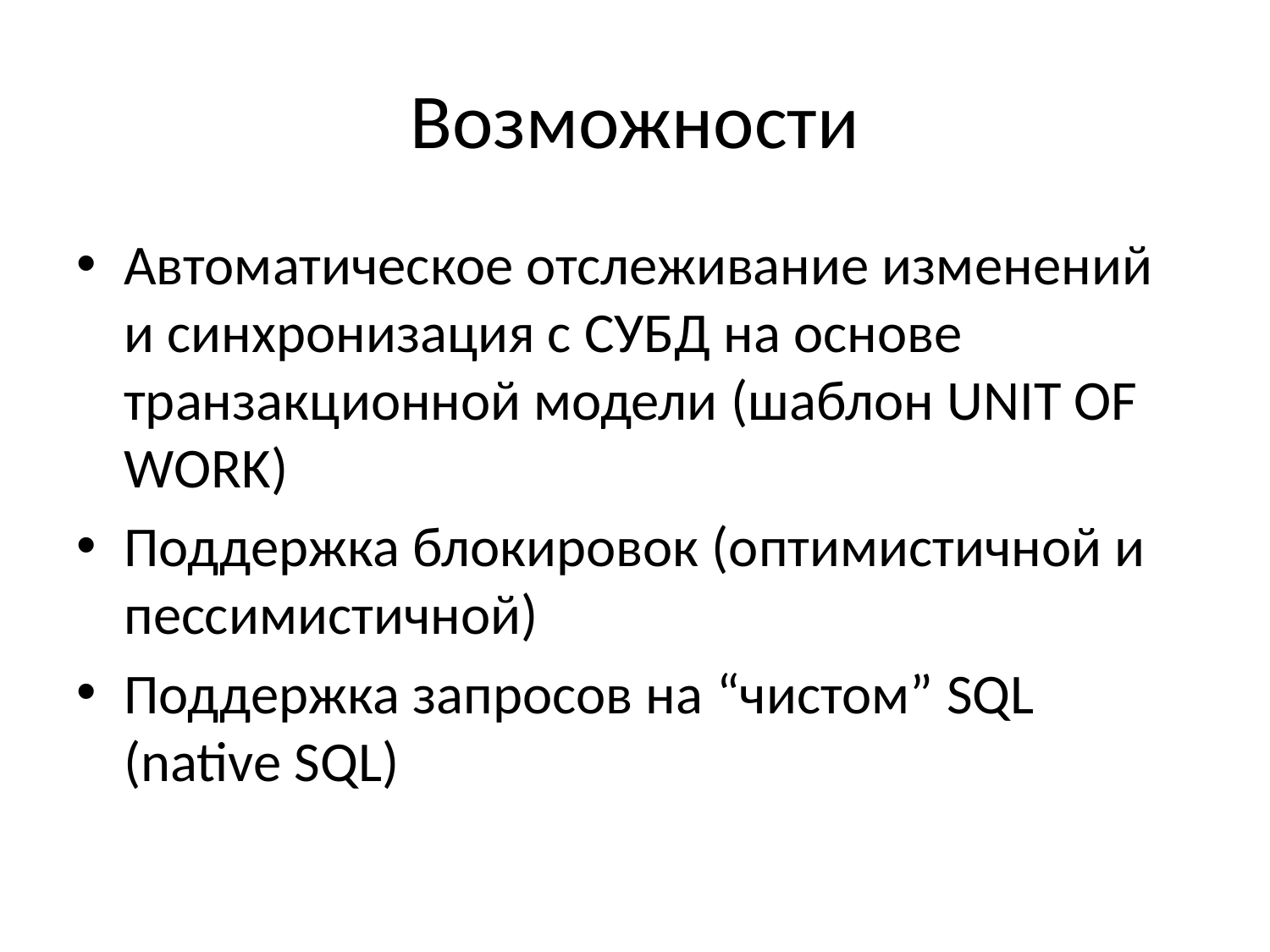

# Возможности
Автоматическое отслеживание изменений и синхронизация с СУБД на основе транзакционной модели (шаблон UNIT OF WORK)
Поддержка блокировок (оптимистичной и пессимистичной)
Поддержка запросов на “чистом” SQL (native SQL)